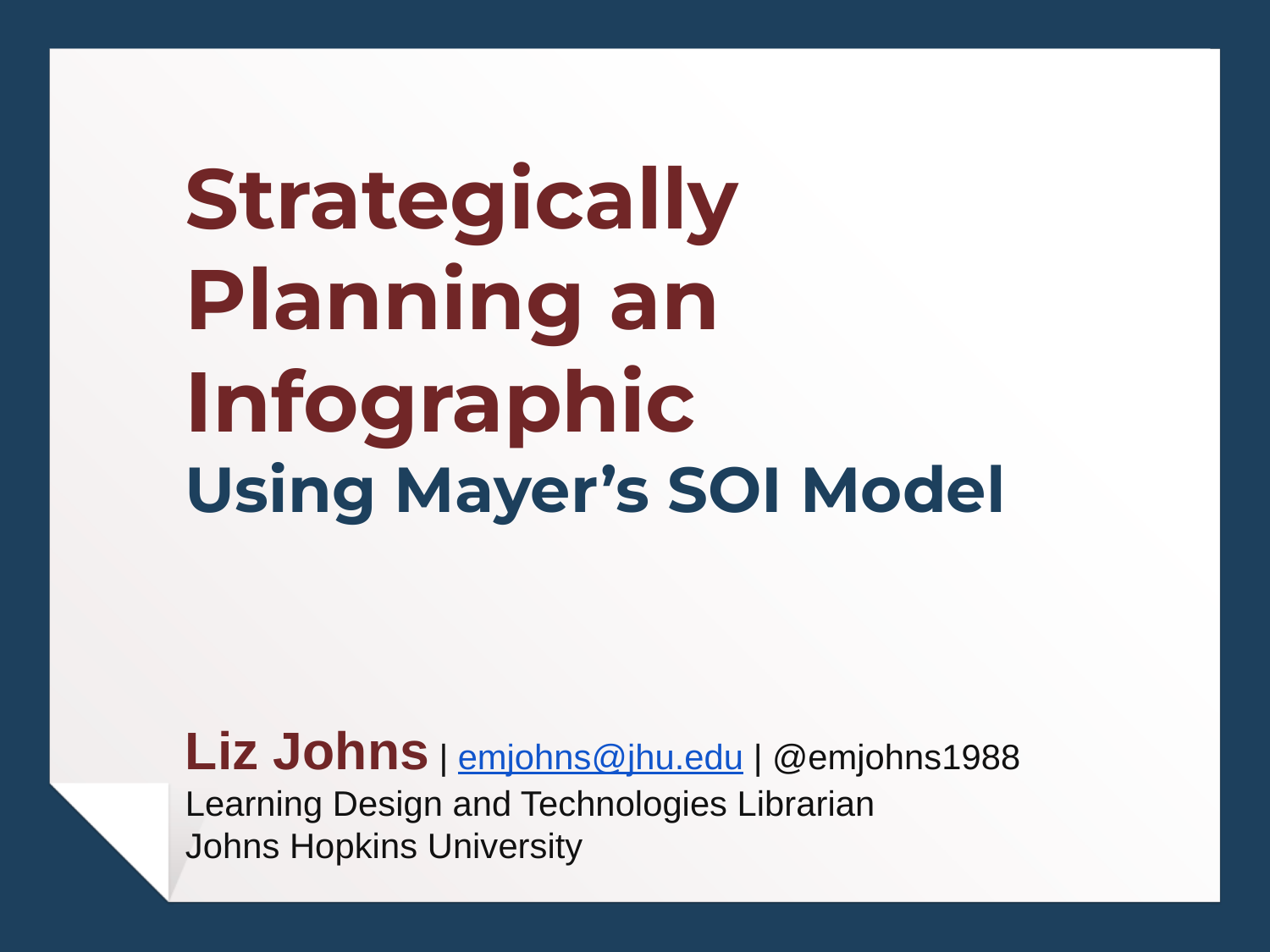

Strategically Planning an Infographic
Using Mayer’s SOI Model
Liz Johns | emjohns@jhu.edu | @emjohns1988
Learning Design and Technologies Librarian
Johns Hopkins University